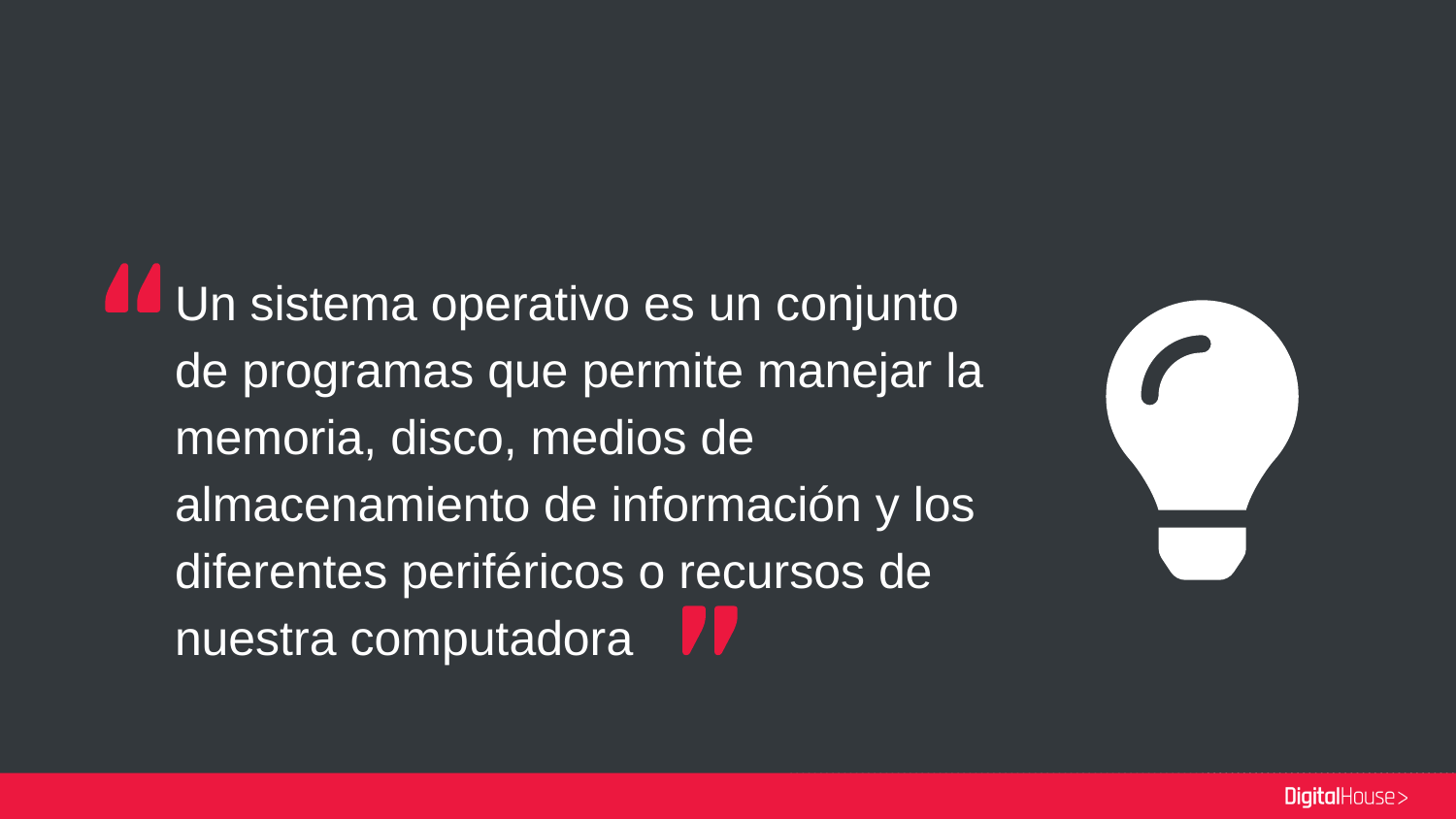

Un sistema operativo es un conjunto de programas que permite manejar la memoria, disco, medios de almacenamiento de información y los diferentes periféricos o recursos de nuestra computadora